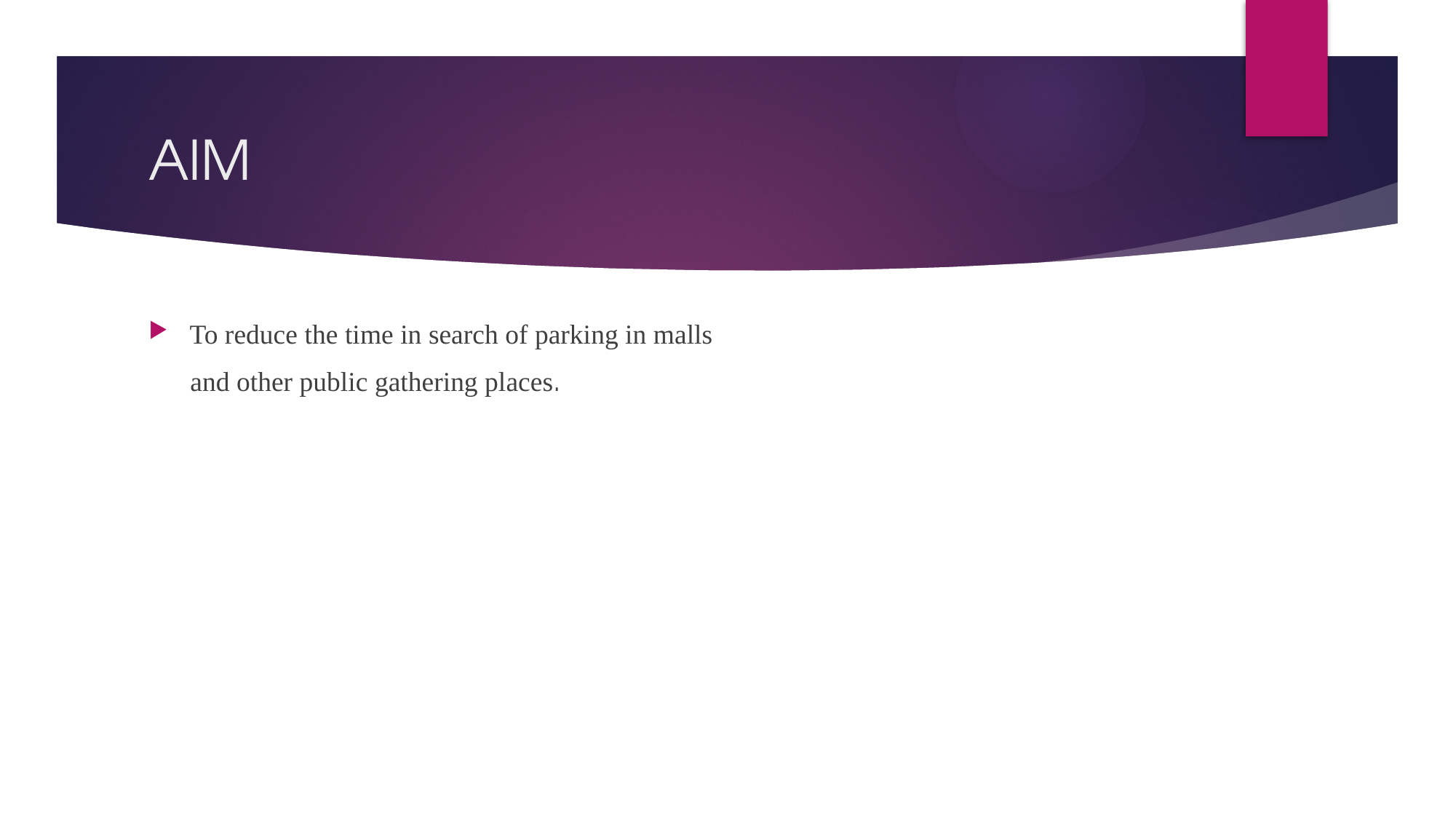

# AIM
To reduce the time in search of parking in malls
      and other public gathering places.